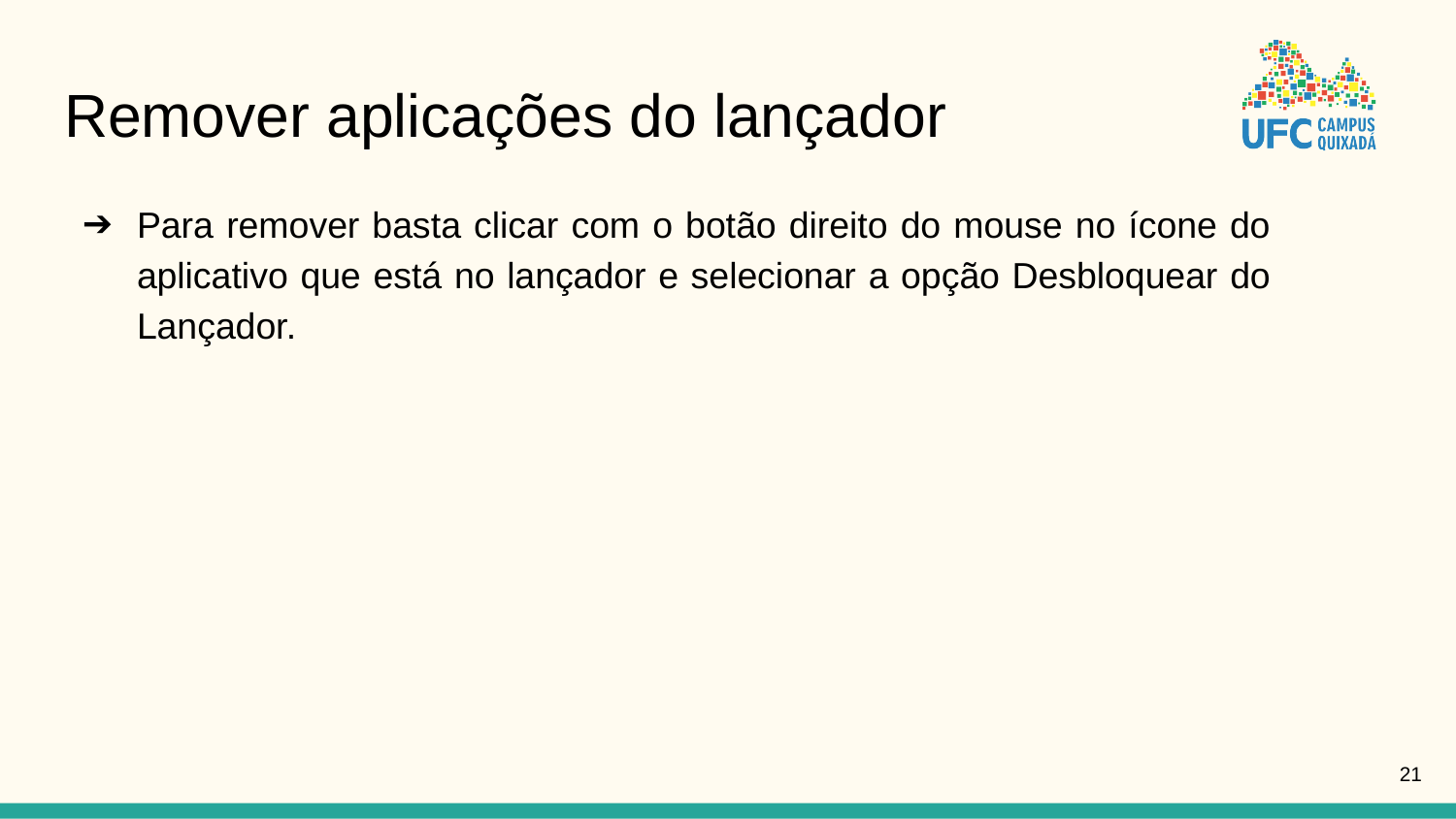

# Remover aplicações do lançador
Para remover basta clicar com o botão direito do mouse no ícone do aplicativo que está no lançador e selecionar a opção Desbloquear do Lançador.
21